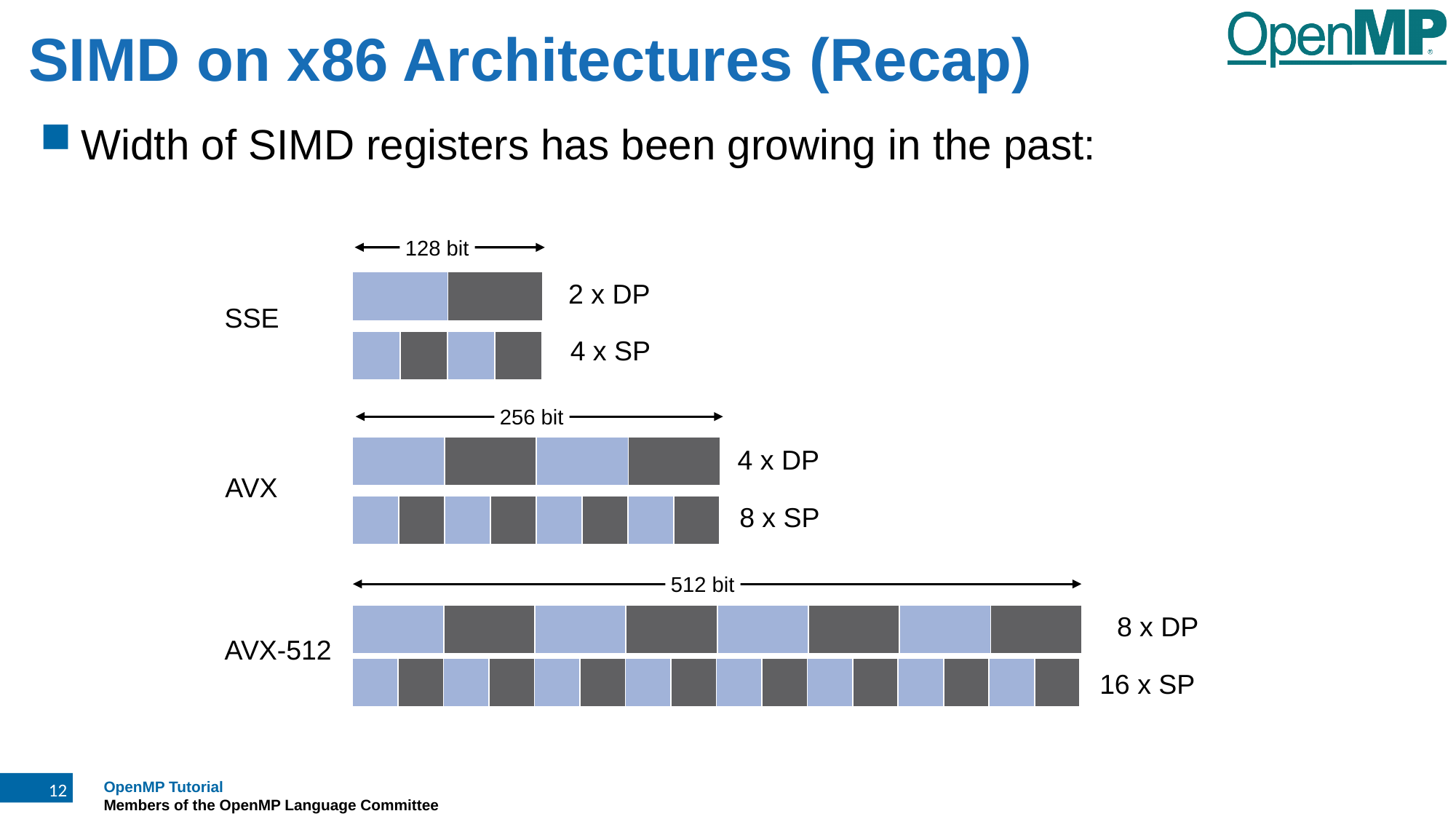

SIMD on x86 Architectures (Recap)
Width of SIMD registers has been growing in the past:
128 bit

2 x DP
|  |  |
| --- | --- |
SSE
4 x SP
|  |  |  |  |
| --- | --- | --- | --- |
256 bit

|  |  |  |  |
| --- | --- | --- | --- |
4 x DP
AVX
8 x SP
|  |  |  |  |  |  |  |  |
| --- | --- | --- | --- | --- | --- | --- | --- |
512 bit

8 x DP
|  |  |  |  |  |  |  |  |
| --- | --- | --- | --- | --- | --- | --- | --- |
AVX-512
|  |  |  |  |  |  |  |  |  |  |  |  |  |  |  |  |
| --- | --- | --- | --- | --- | --- | --- | --- | --- | --- | --- | --- | --- | --- | --- | --- |
16 x SP
12